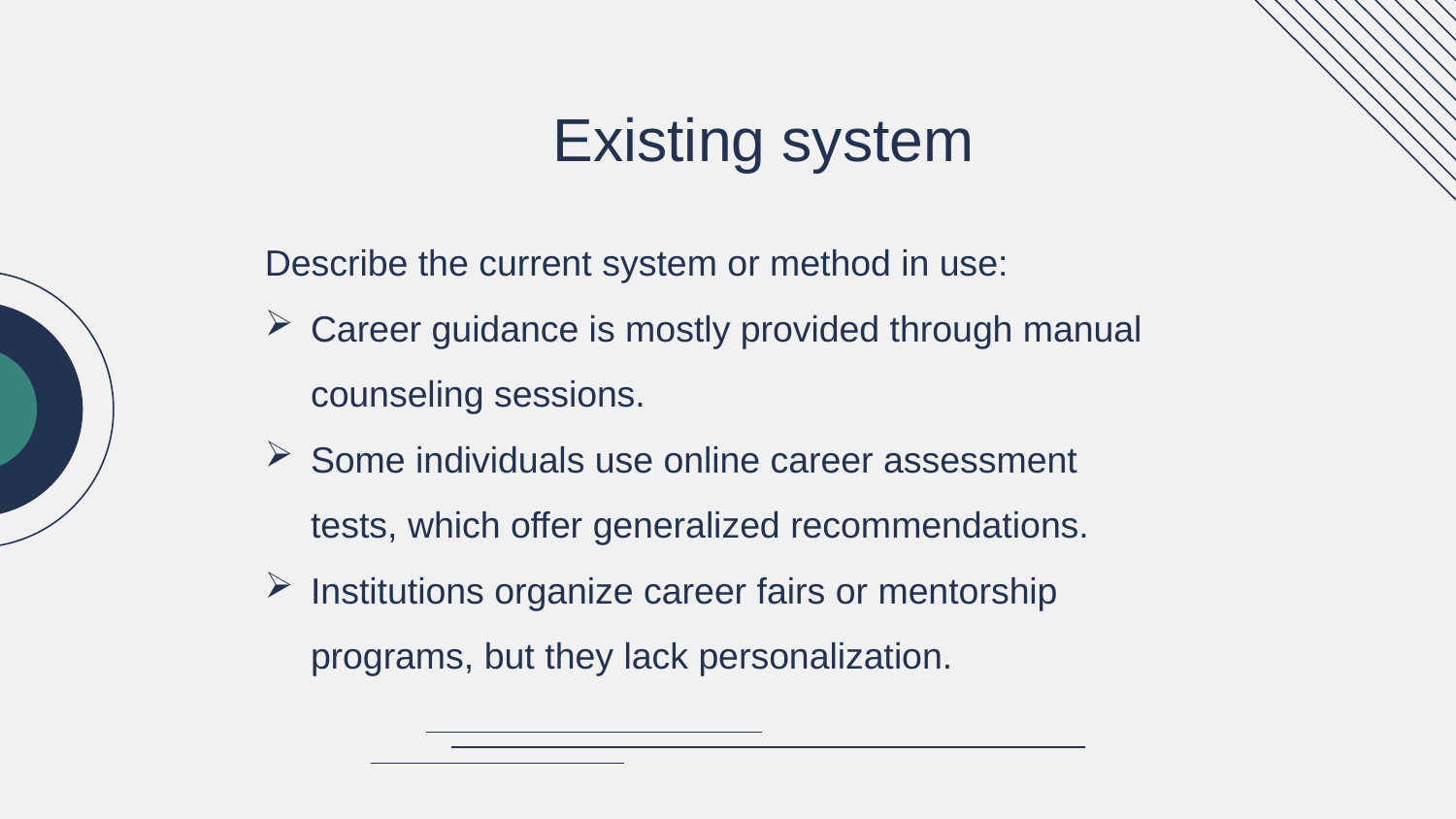

# Existing system

Describe the current system or method in use:
Career guidance is mostly provided through manual counseling sessions.
Some individuals use online career assessment tests, which offer generalized recommendations.
Institutions organize career fairs or mentorship programs, but they lack personalization.